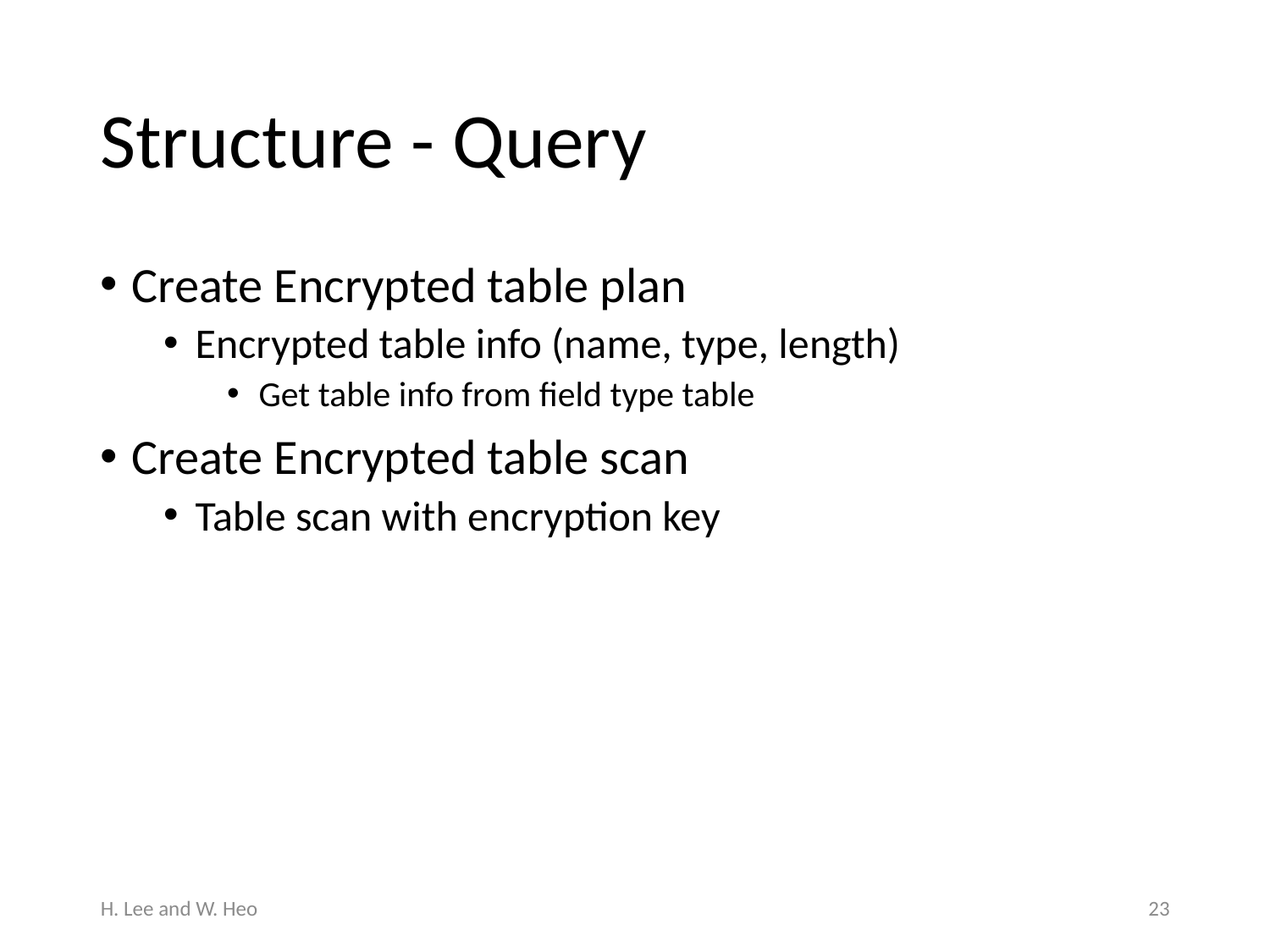

# Structure - Query
Create Encrypted table plan
Encrypted table info (name, type, length)
Get table info from field type table
Create Encrypted table scan
Table scan with encryption key

H. Lee and W. Heo
23